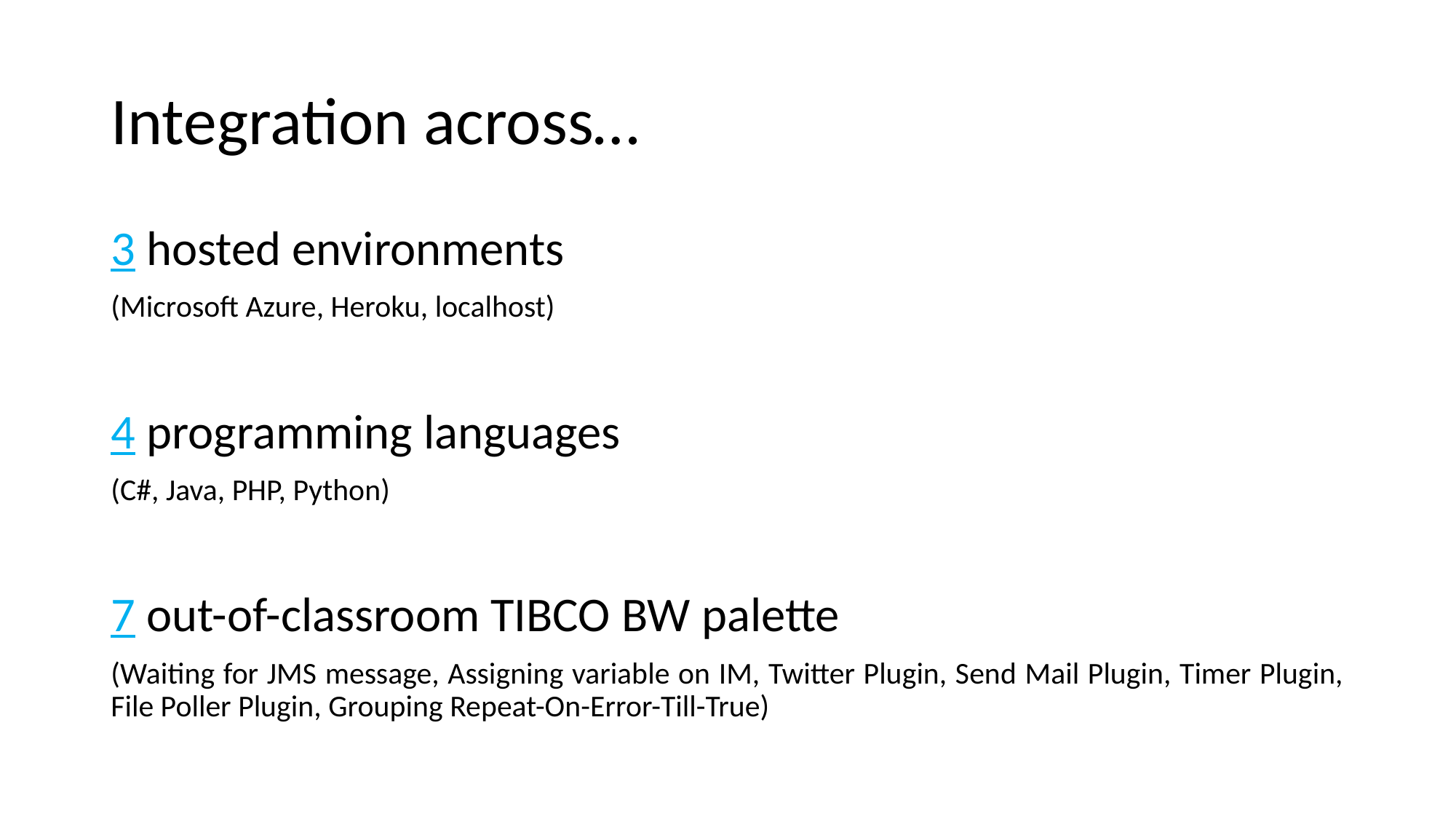

# Integration across…
3 hosted environments
(Microsoft Azure, Heroku, localhost)

4 programming languages
(C#, Java, PHP, Python)

7 out-of-classroom TIBCO BW palette
(Waiting for JMS message, Assigning variable on IM, Twitter Plugin, Send Mail Plugin, Timer Plugin, File Poller Plugin, Grouping Repeat-On-Error-Till-True)